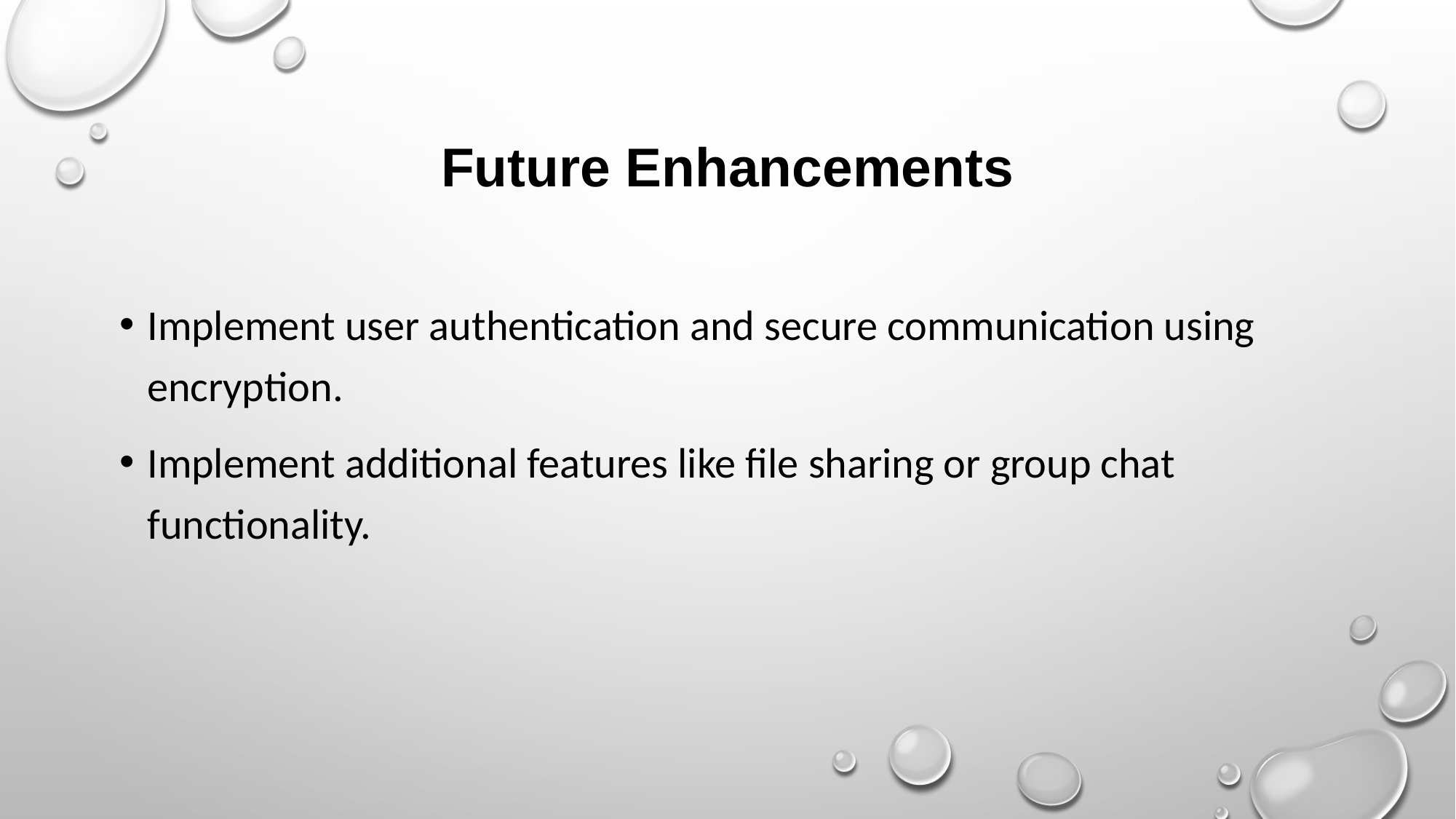

# Future Enhancements
Implement user authentication and secure communication using encryption.
Implement additional features like file sharing or group chat functionality.